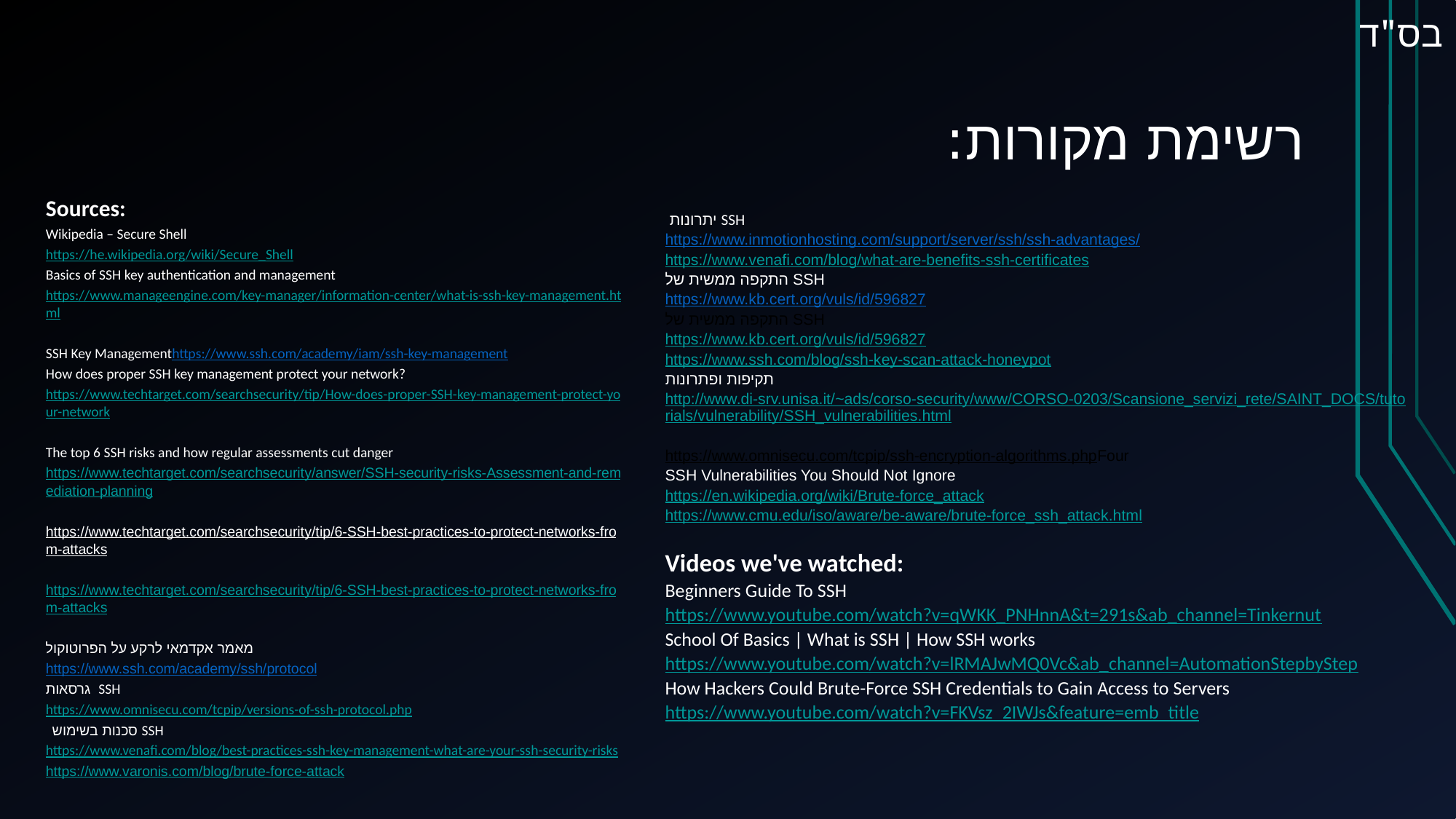

בס"ד
# רשימת מקורות:
Sources:
Wikipedia – Secure Shell
https://he.wikipedia.org/wiki/Secure_Shell
Basics of SSH key authentication and management https://www.manageengine.com/key-manager/information-center/what-is-ssh-key-management.html
SSH Key Managementhttps://www.ssh.com/academy/iam/ssh-key-management
How does proper SSH key management protect your network?
https://www.techtarget.com/searchsecurity/tip/How-does-proper-SSH-key-management-protect-your-network
The top 6 SSH risks and how regular assessments cut danger
https://www.techtarget.com/searchsecurity/answer/SSH-security-risks-Assessment-and-remediation-planning
https://www.techtarget.com/searchsecurity/tip/6-SSH-best-practices-to-protect-networks-from-attacks
https://www.techtarget.com/searchsecurity/tip/6-SSH-best-practices-to-protect-networks-from-attacks
מאמר אקדמאי לרקע על הפרוטוקול
https://www.ssh.com/academy/ssh/protocol
גרסאות  SSH
https://www.omnisecu.com/tcpip/versions-of-ssh-protocol.php
  סכנות בשימוש SSH
https://www.venafi.com/blog/best-practices-ssh-key-management-what-are-your-ssh-security-risks
https://www.varonis.com/blog/brute-force-attack

 יתרונות SSH
https://www.inmotionhosting.com/support/server/ssh/ssh-advantages/
https://www.venafi.com/blog/what-are-benefits-ssh-certificates
התקפה ממשית של SSH
https://www.kb.cert.org/vuls/id/596827
התקפה ממשית של SSH
https://www.kb.cert.org/vuls/id/596827
https://www.ssh.com/blog/ssh-key-scan-attack-honeypot
תקיפות ופתרונות
http://www.di-srv.unisa.it/~ads/corso-security/www/CORSO-0203/Scansione_servizi_rete/SAINT_DOCS/tutorials/vulnerability/SSH_vulnerabilities.html
https://www.omnisecu.com/tcpip/ssh-encryption-algorithms.phpFour
SSH Vulnerabilities You Should Not Ignore
https://en.wikipedia.org/wiki/Brute-force_attack
https://www.cmu.edu/iso/aware/be-aware/brute-force_ssh_attack.html
Videos we've watched:
Beginners Guide To SSH
https://www.youtube.com/watch?v=qWKK_PNHnnA&t=291s&ab_channel=Tinkernut
School Of Basics | What is SSH | How SSH works https://www.youtube.com/watch?v=lRMAJwMQ0Vc&ab_channel=AutomationStepbyStep
How Hackers Could Brute-Force SSH Credentials to Gain Access to Servers
https://www.youtube.com/watch?v=FKVsz_2IWJs&feature=emb_title